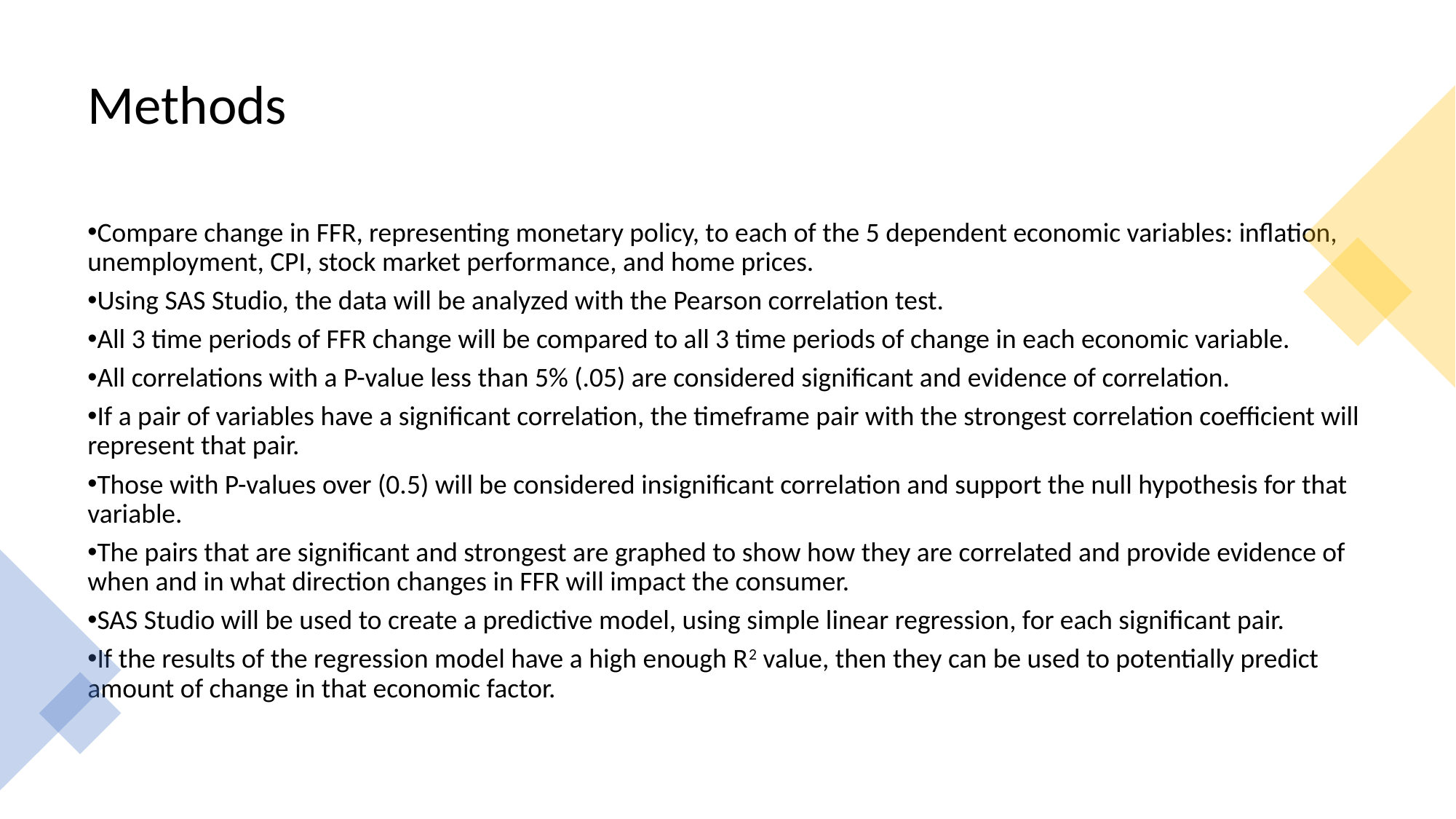

# Methods

Compare change in FFR, representing monetary policy, to each of the 5 dependent economic variables: inflation, unemployment, CPI, stock market performance, and home prices.
Using SAS Studio, the data will be analyzed with the Pearson correlation test.
All 3 time periods of FFR change will be compared to all 3 time periods of change in each economic variable.
All correlations with a P-value less than 5% (.05) are considered significant and evidence of correlation.
If a pair of variables have a significant correlation, the timeframe pair with the strongest correlation coefficient will represent that pair.
Those with P-values over (0.5) will be considered insignificant correlation and support the null hypothesis for that variable.
The pairs that are significant and strongest are graphed to show how they are correlated and provide evidence of when and in what direction changes in FFR will impact the consumer.
SAS Studio will be used to create a predictive model, using simple linear regression, for each significant pair.
If the results of the regression model have a high enough R2 value, then they can be used to potentially predict amount of change in that economic factor.